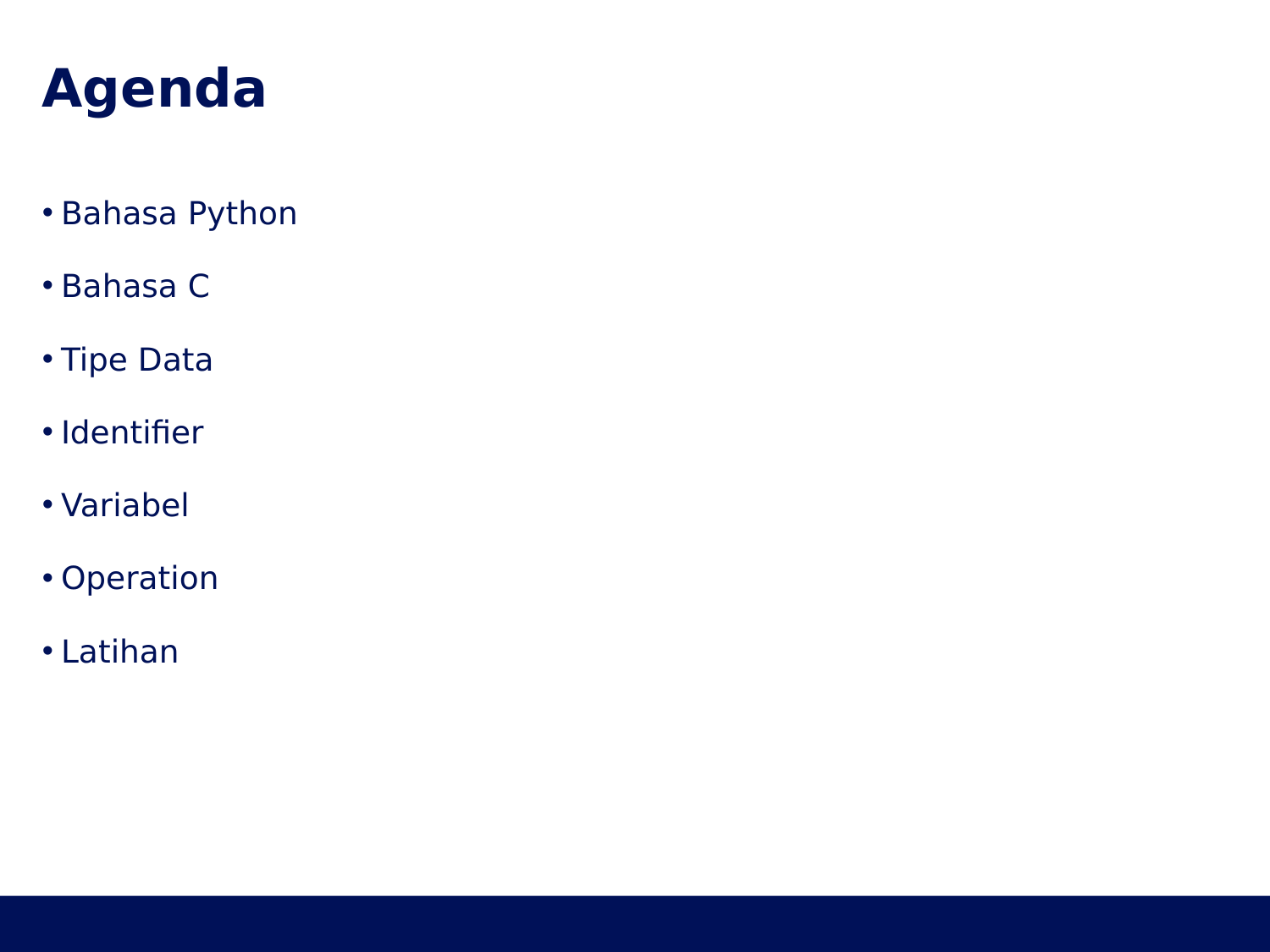

# Agenda
Bahasa Python
Bahasa C
Tipe Data
Identifier
Variabel
Operation
Latihan